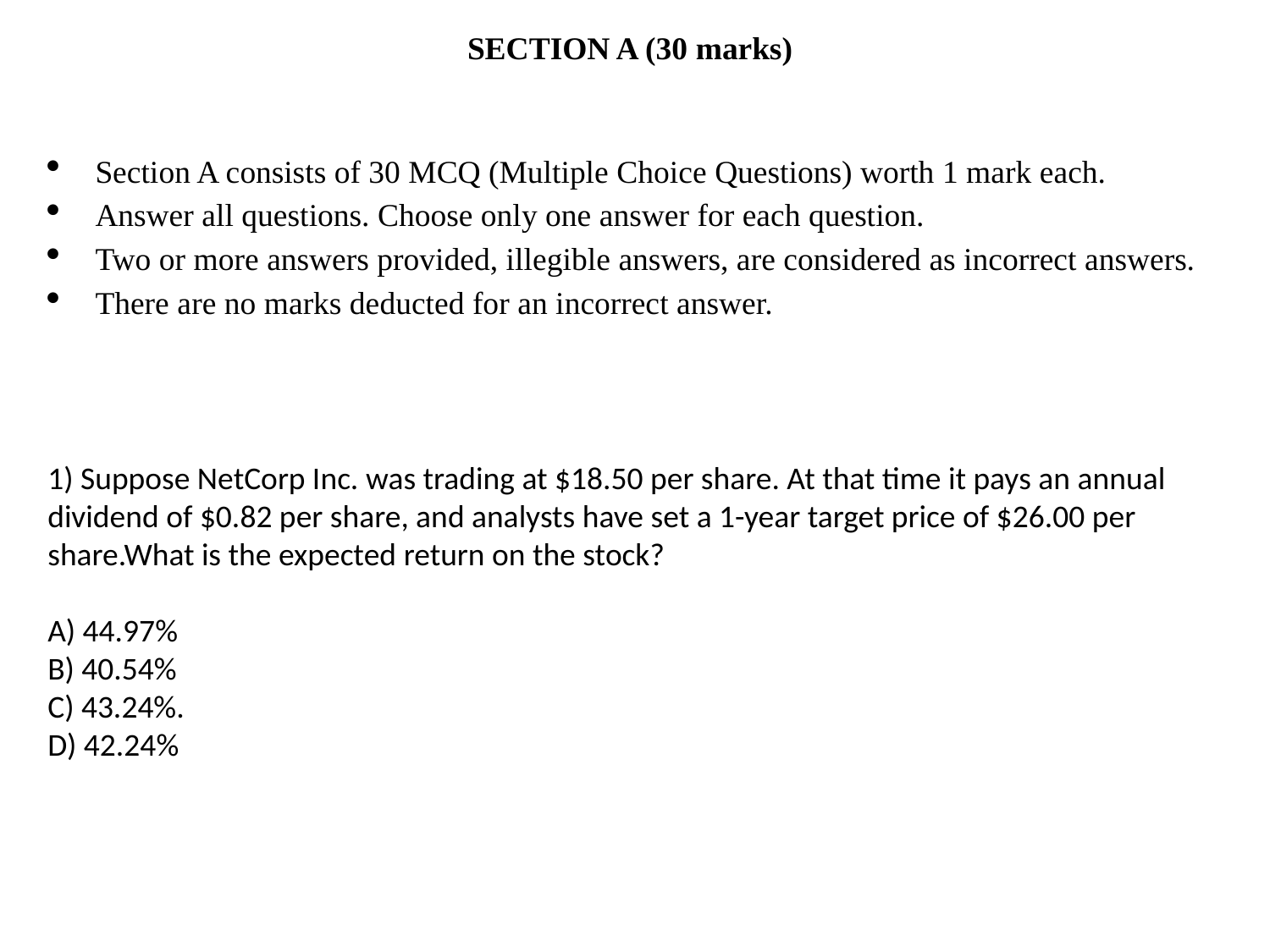

SECTION A (30 marks)

Section A consists of 30 MCQ (Multiple Choice Questions) worth 1 mark each.
Answer all questions. Choose only one answer for each question.
Two or more answers provided, illegible answers, are considered as incorrect answers.
There are no marks deducted for an incorrect answer.

1) Suppose NetCorp Inc. was trading at $18.50 per share. At that time it pays an annual dividend of $0.82 per share, and analysts have set a 1-year target price of $26.00 per share.What is the expected return on the stock?

A) 44.97%
B) 40.54%
C) 43.24%.
D) 42.24%